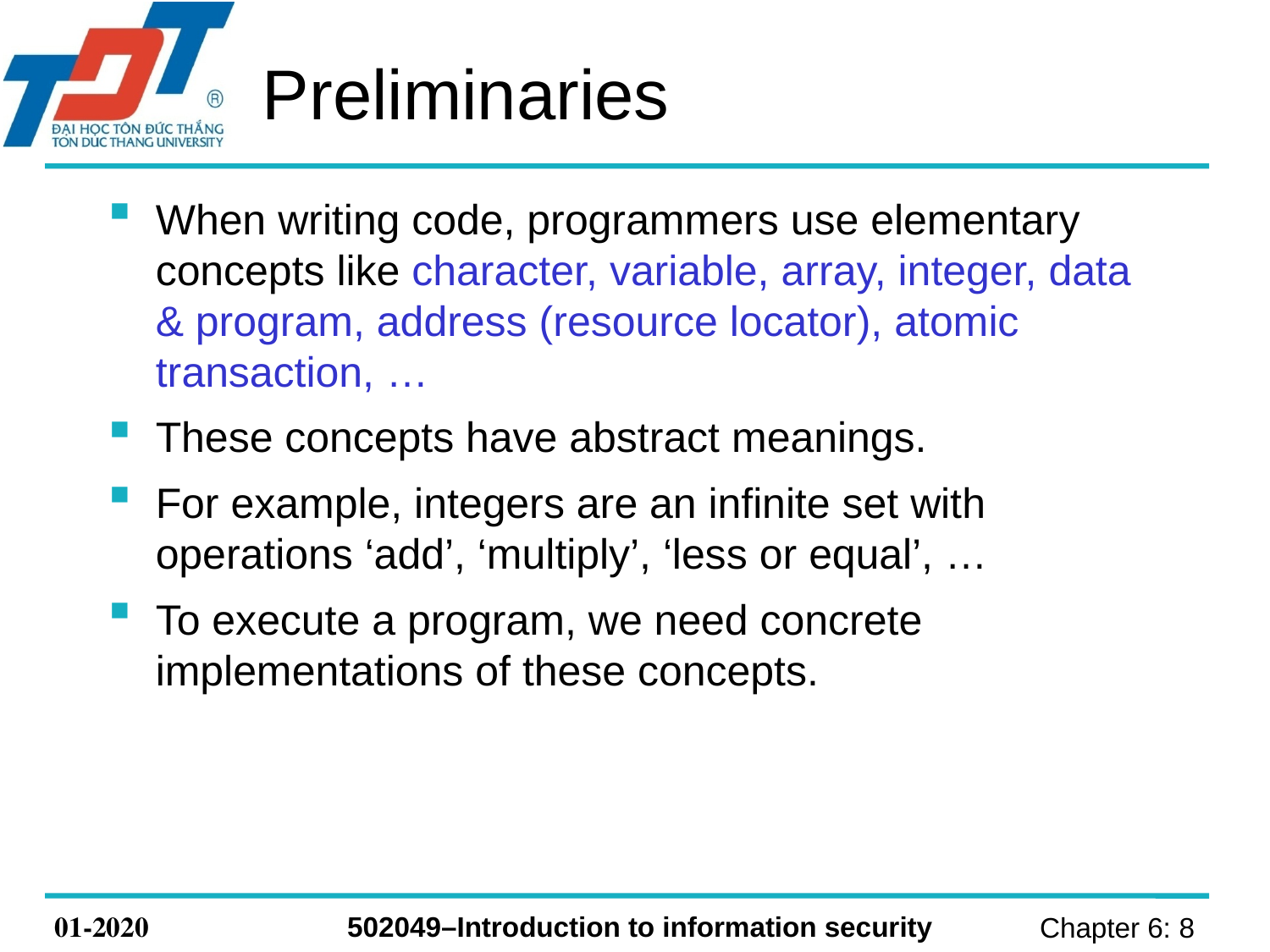

# Preliminaries
When writing code, programmers use elementary concepts like character, variable, array, integer, data & program, address (resource locator), atomic transaction, …
These concepts have abstract meanings.
For example, integers are an infinite set with operations ‘add’, ‘multiply’, ‘less or equal’, …
To execute a program, we need concrete implementations of these concepts.